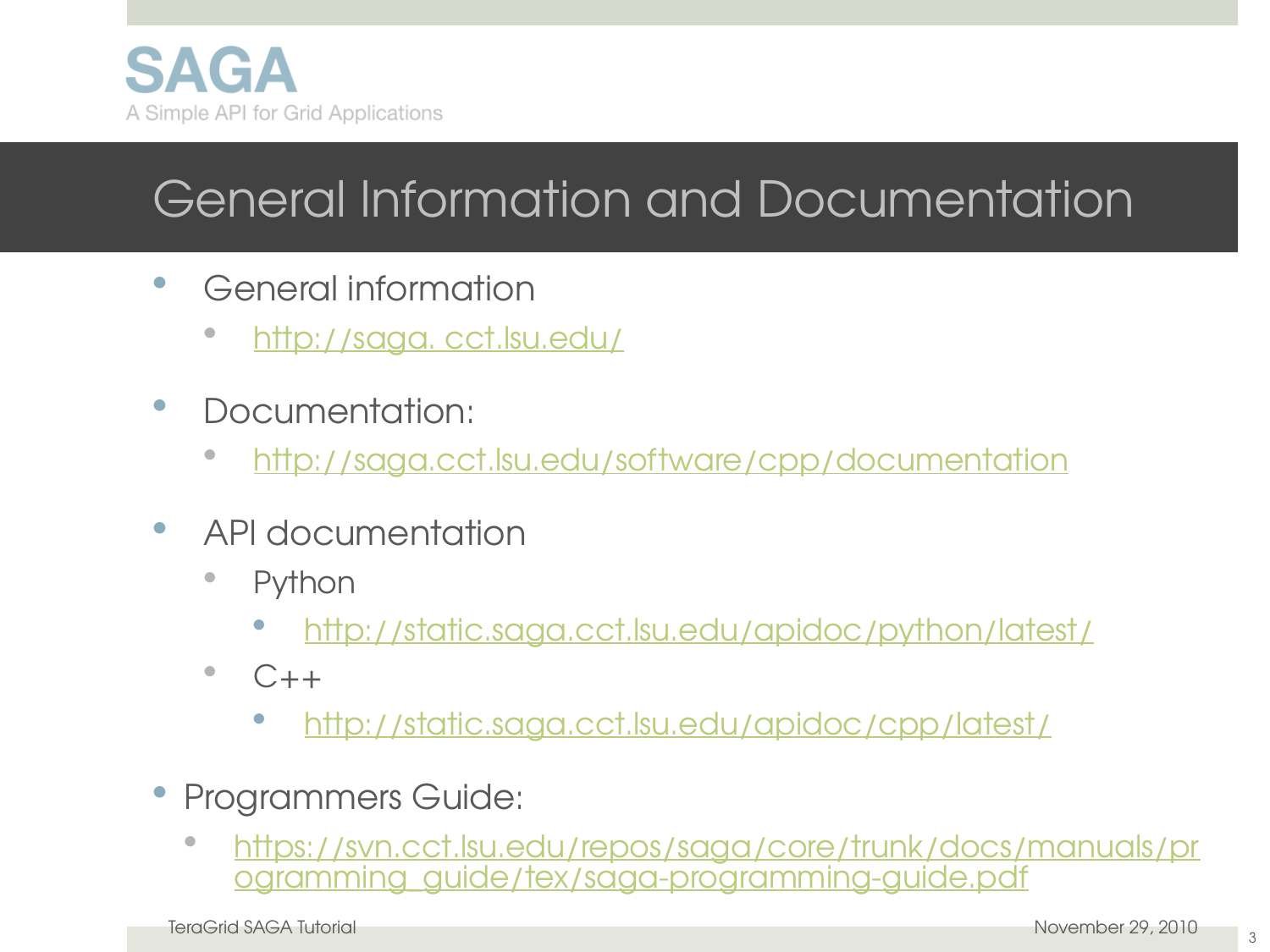

# General Information and Documentation
General information
http://saga. cct.lsu.edu/
Documentation:
http://saga.cct.lsu.edu/software/cpp/documentation
API documentation
Python
http://static.saga.cct.lsu.edu/apidoc/python/latest/
C++
http://static.saga.cct.lsu.edu/apidoc/cpp/latest/
Programmers Guide:
https://svn.cct.lsu.edu/repos/saga/core/trunk/docs/manuals/programming_guide/tex/saga-programming-guide.pdf

TeraGrid SAGA Tutorial
November 29, 2010
3